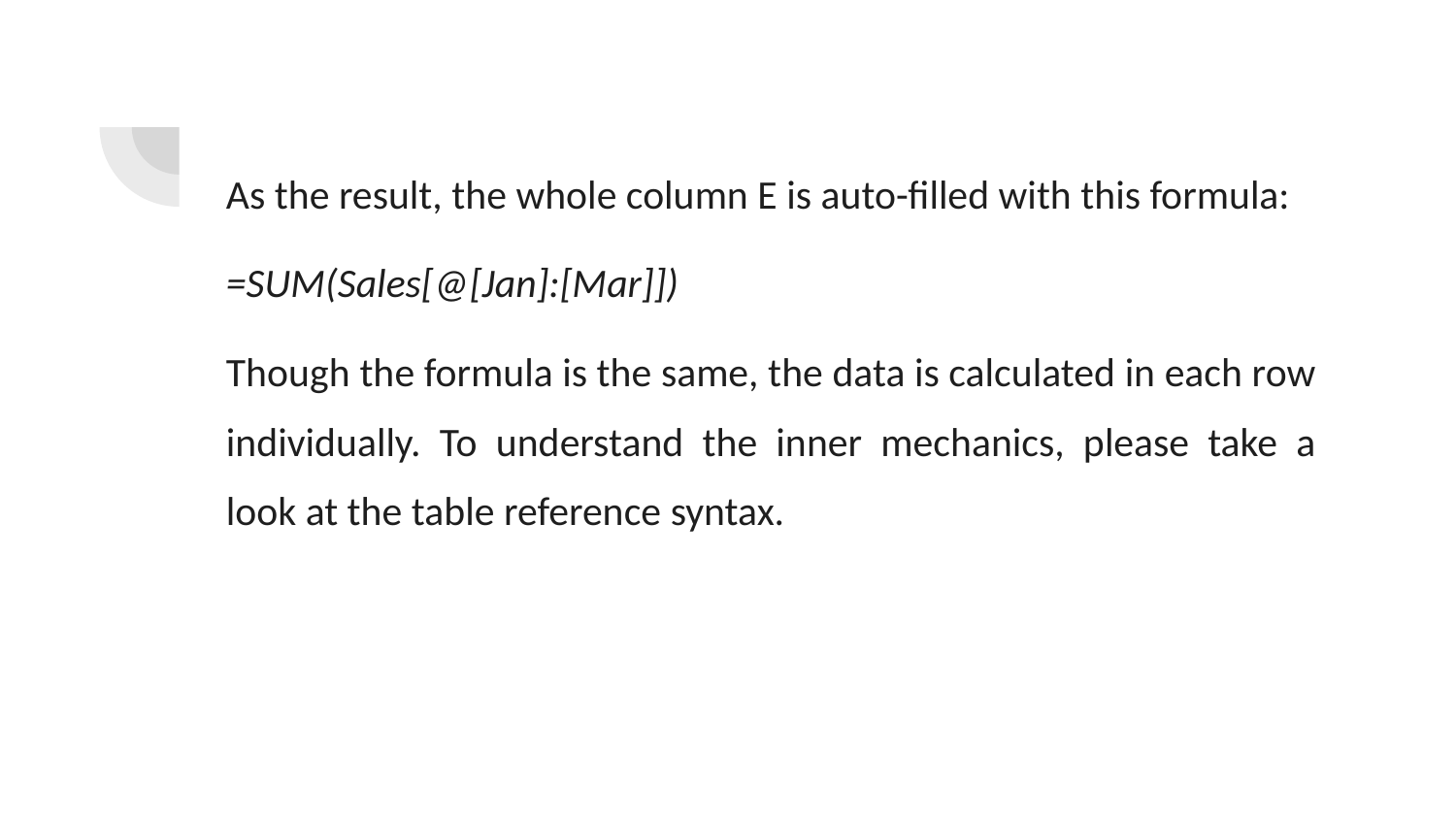

As the result, the whole column E is auto-filled with this formula:
=SUM(Sales[@[Jan]:[Mar]])
Though the formula is the same, the data is calculated in each row individually. To understand the inner mechanics, please take a look at the table reference syntax.